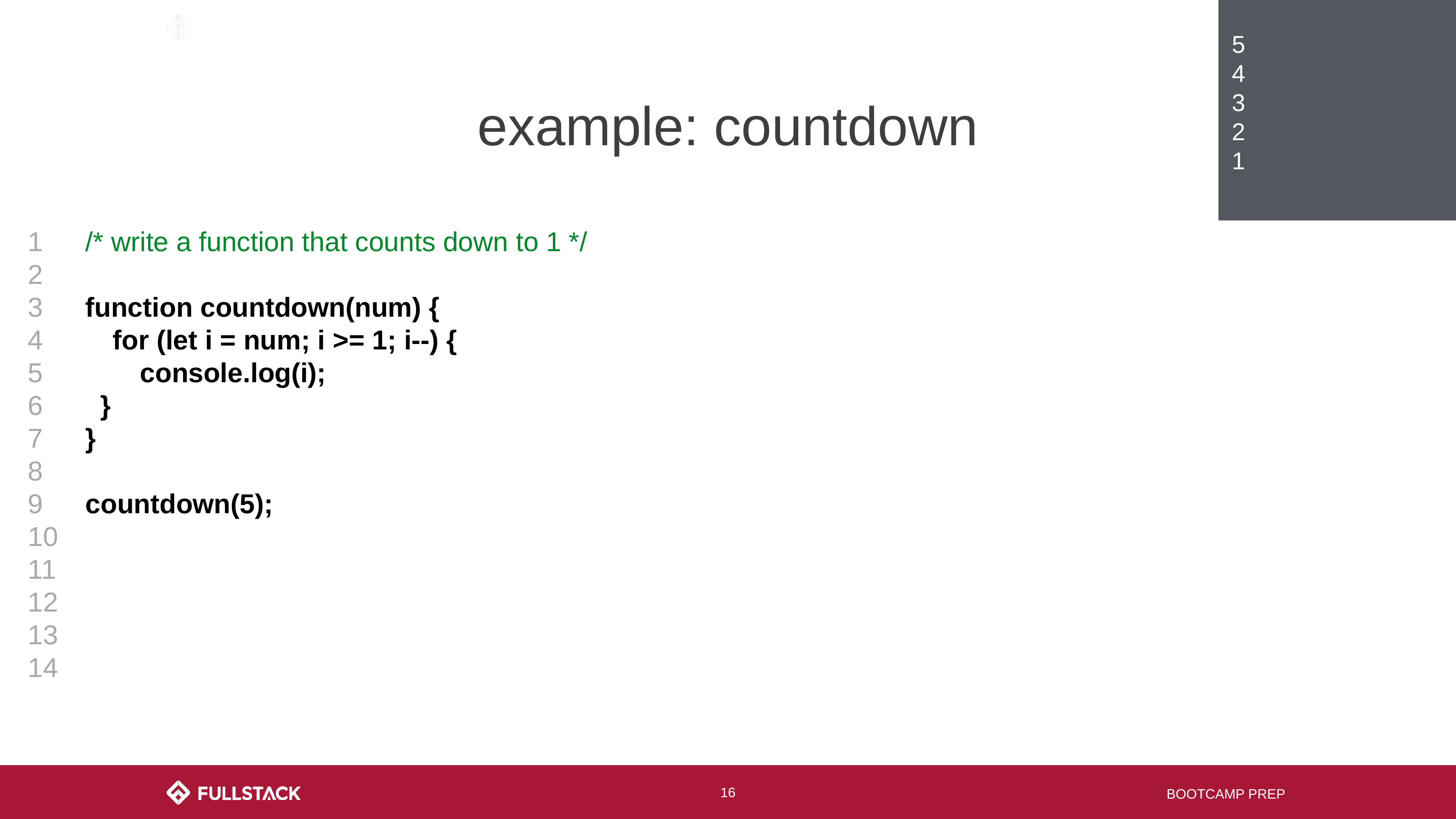

5
4
3
2
1
# example: countdown
1
2
3
4
5
6
7
8
9
10
11
12
13
14

/* write a function that counts down to 1 */
function countdown(num) {
for (let i = num; i >= 1; i--) {
    	console.log(i);
  }
}
countdown(5);
16
BOOTCAMP PREP